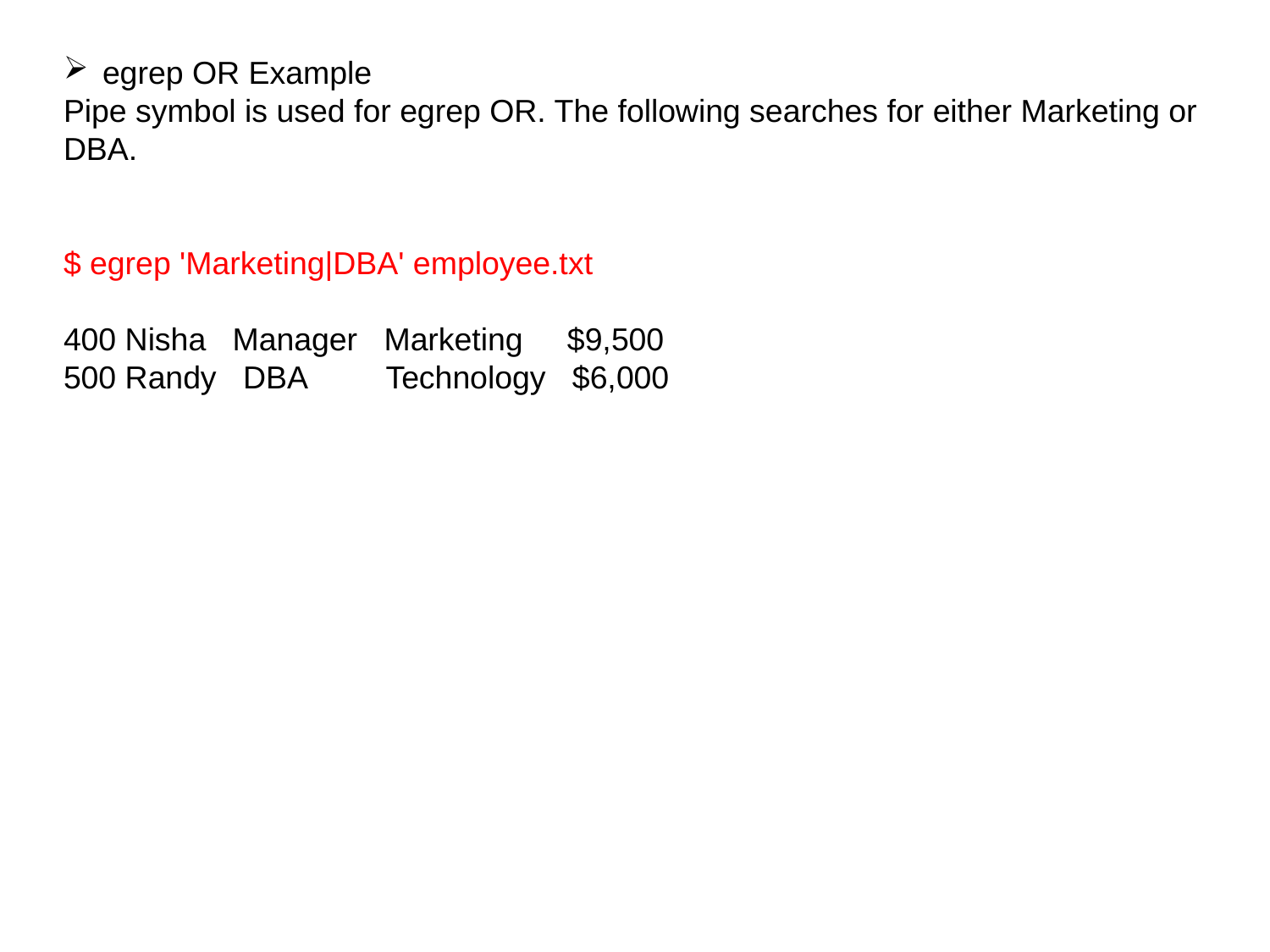

# egrep OR Example
Pipe symbol is used for egrep OR. The following searches for either Marketing or DBA.

$ egrep 'Marketing|DBA' employee.txt

400 Nisha   Manager   Marketing     $9,500
500 Randy   DBA         Technology   $6,000